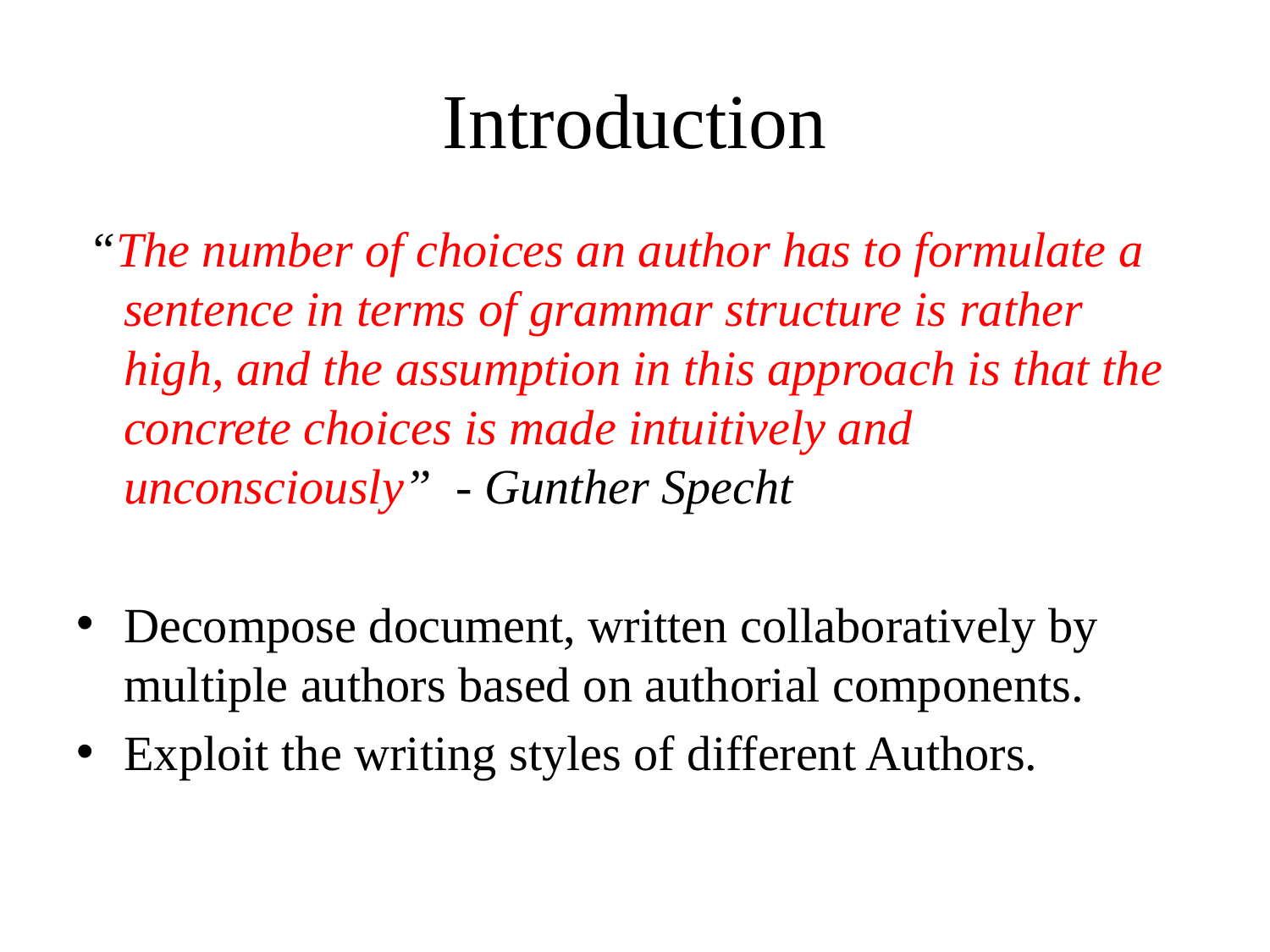

# Introduction
 “The number of choices an author has to formulate a sentence in terms of grammar structure is rather high, and the assumption in this approach is that the concrete choices is made intuitively and unconsciously”  - Gunther Specht

Decompose document, written collaboratively by multiple authors based on authorial components.
Exploit the writing styles of different Authors.